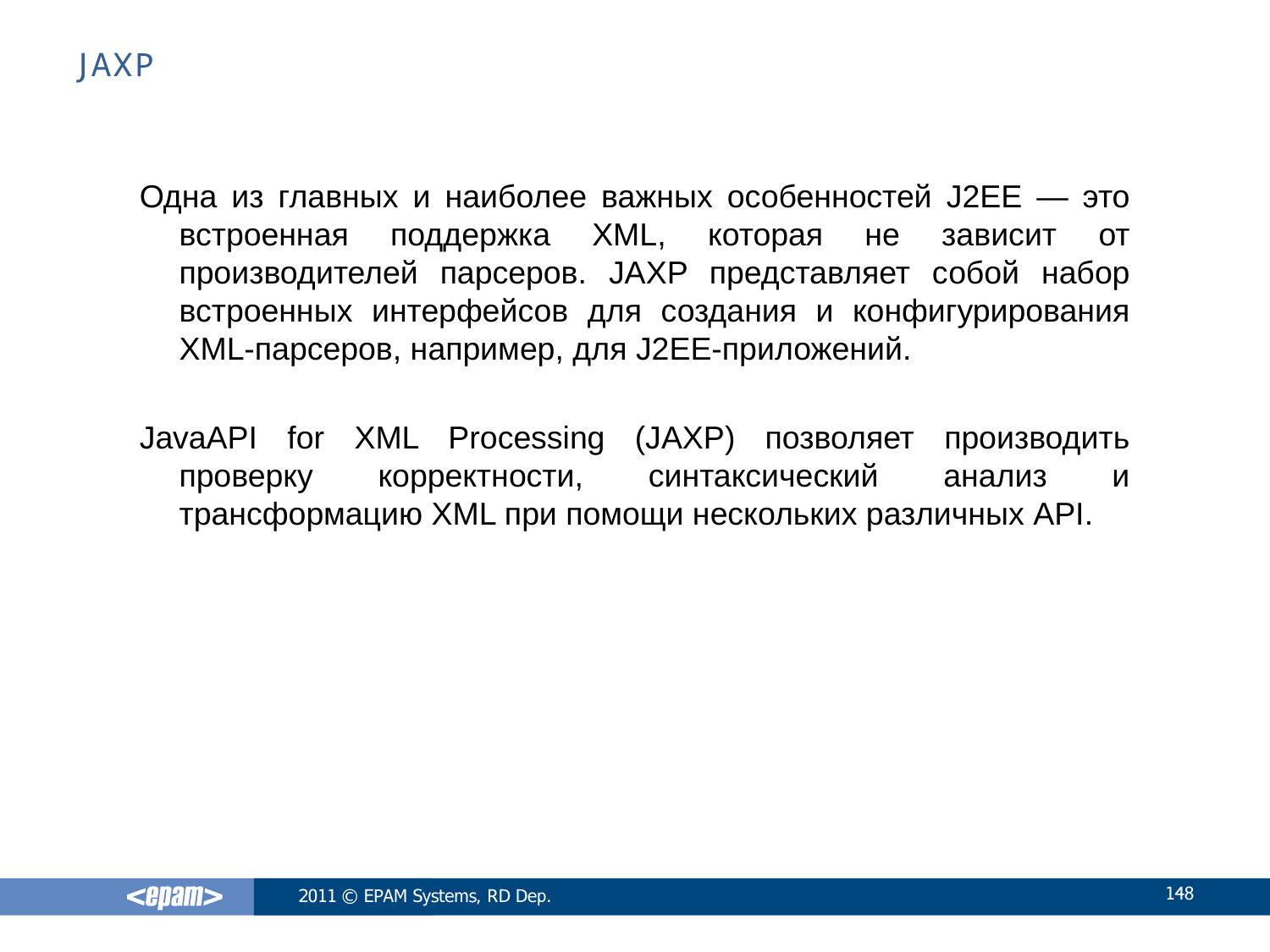

# JAXP
Одна из главных и наиболее важных особенностей J2EE — это встроенная поддержка XML, которая не зависит от производителей парсеров. JAXP представляет собой набор встроенных интерфейсов для создания и конфигурирования XML-парсеров, например, для J2EE-приложений.

JavaAPI for XML Processing (JAXP) позволяет производить проверку корректности, синтаксический анализ и трансформацию XML при помощи нескольких различных API.

148
2011 © EPAM Systems, RD Dep.